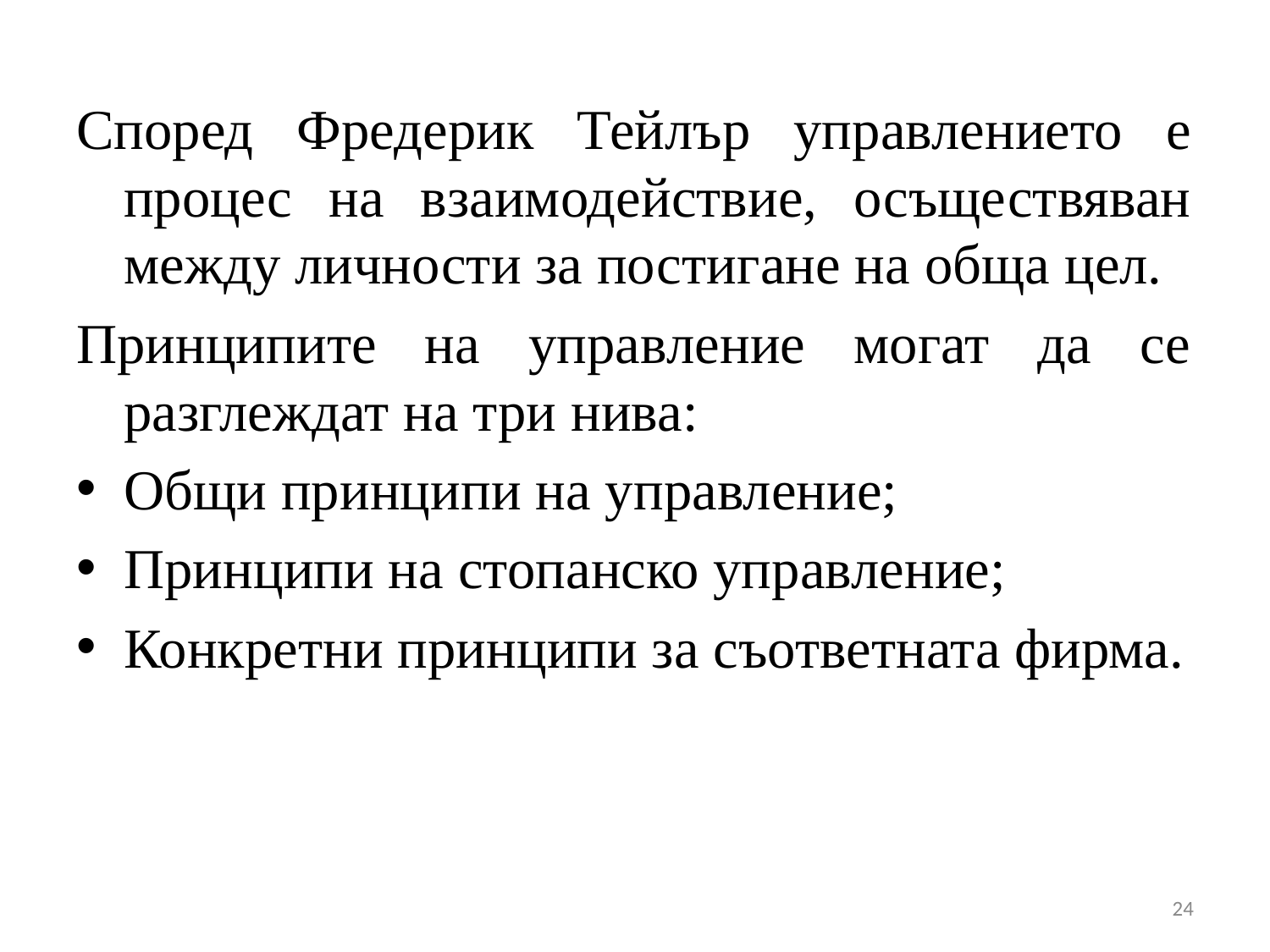

Според Фредерик Тейлър управлението е процес на взаимодействие, осъществяван между личности за постигане на обща цел.
Принципите на управление могат да се разглеждат на три нива:
Общи принципи на управление;
Принципи на стопанско управление;
Конкретни принципи за съответната фирма.
24